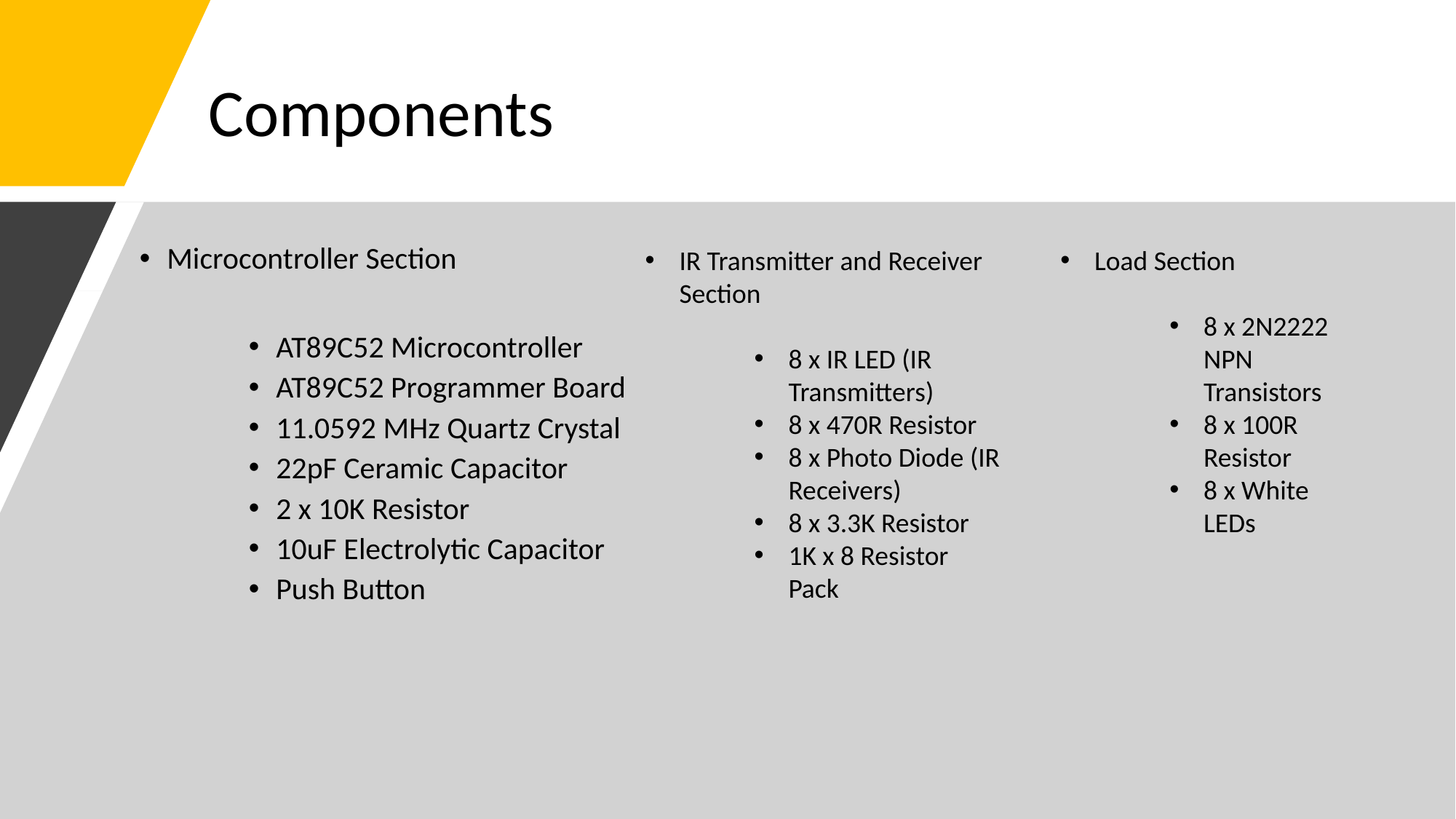

# Components

Microcontroller Section

AT89C52 Microcontroller
AT89C52 Programmer Board
11.0592 MHz Quartz Crystal
22pF Ceramic Capacitor
2 x 10K Resistor
10uF Electrolytic Capacitor
Push Button

Load Section

8 x 2N2222 NPN Transistors
8 x 100R Resistor
8 x White LEDs

IR Transmitter and Receiver Section

8 x IR LED (IR Transmitters)
8 x 470R Resistor
8 x Photo Diode (IR Receivers)
8 x 3.3K Resistor
1K x 8 Resistor Pack